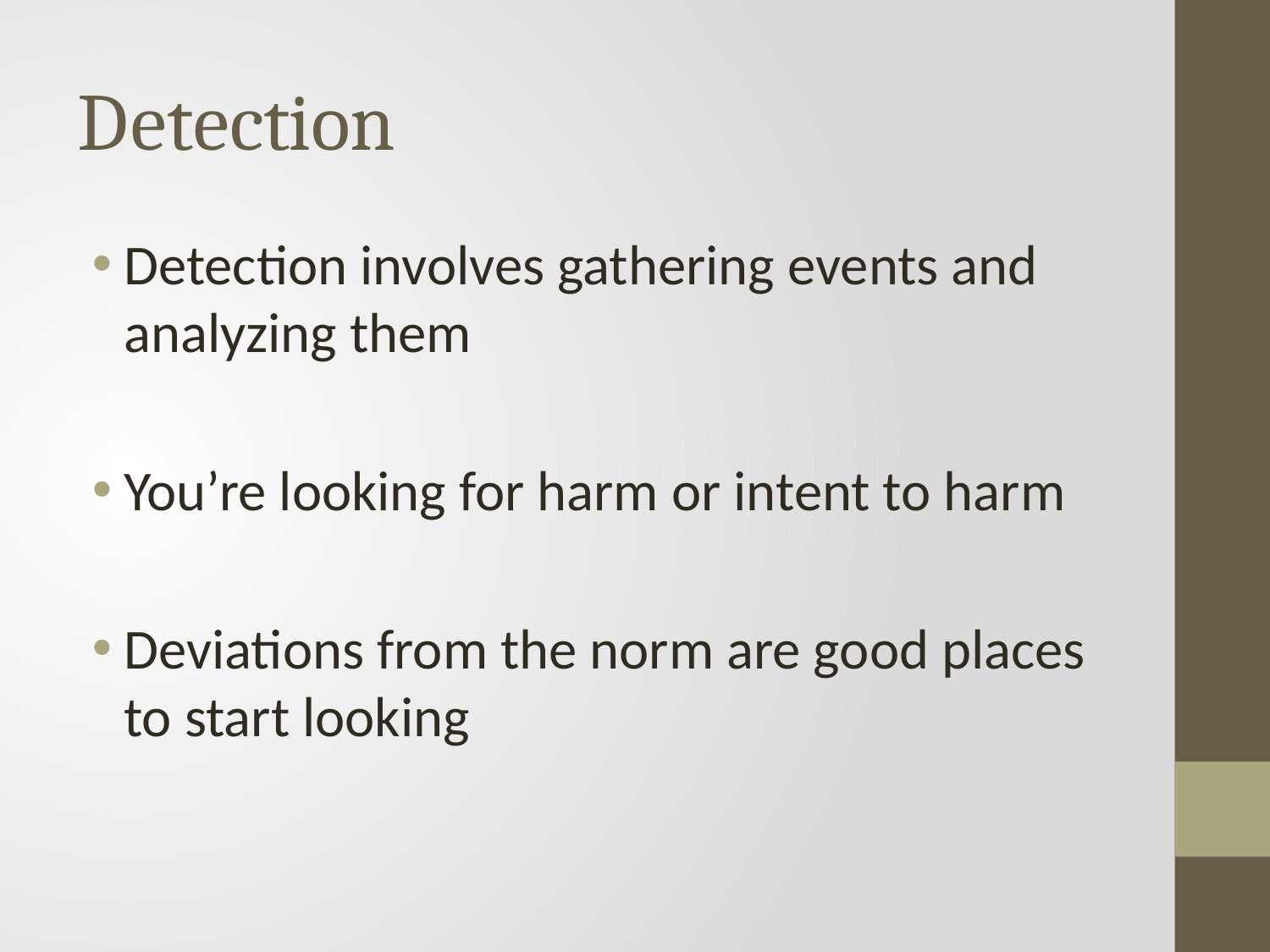

# Detection
Detection involves gathering events and analyzing them

You’re looking for harm or intent to harm

Deviations from the norm are good places to start looking